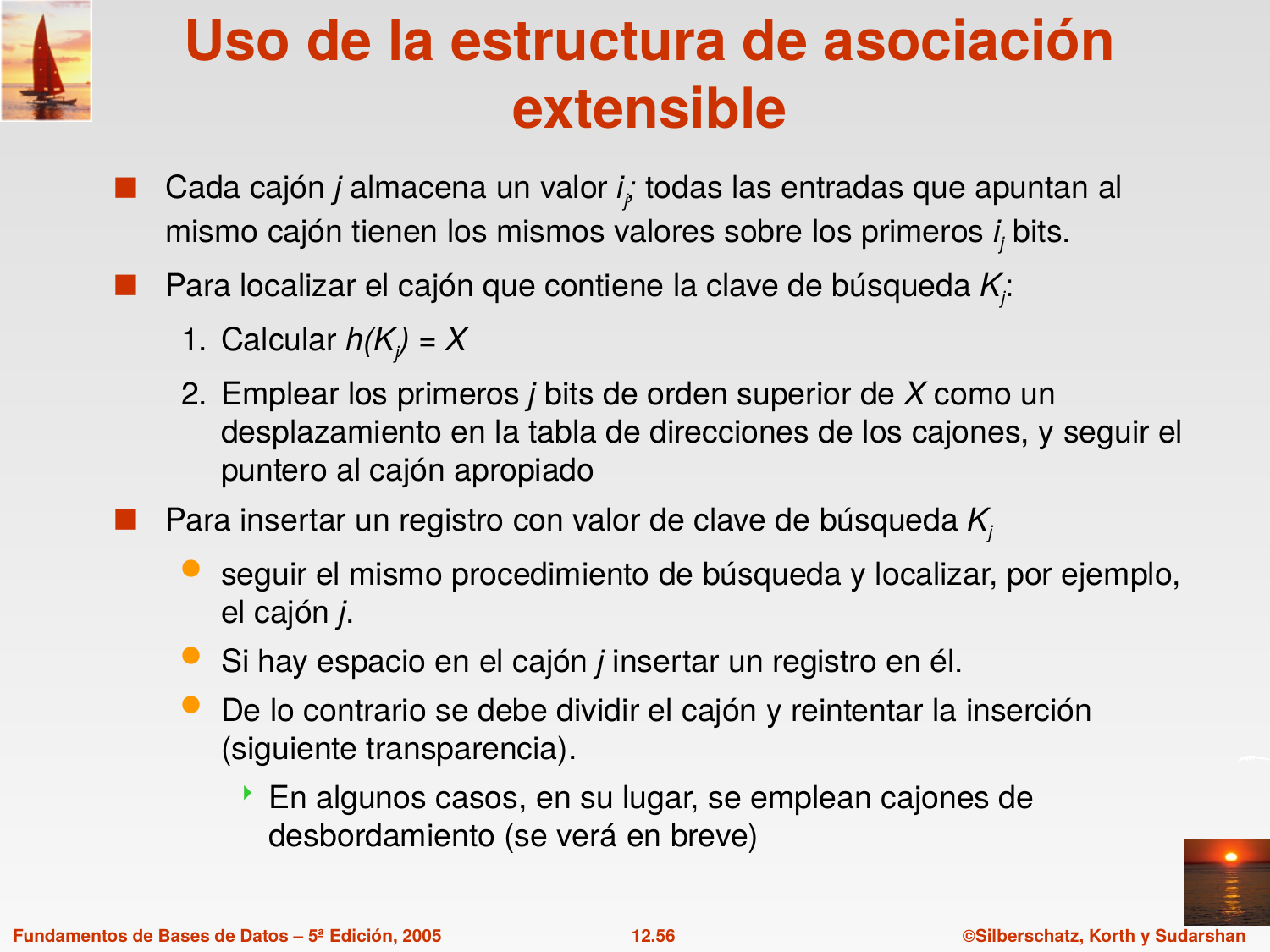

# Uso de la estructura de asociación extensible
Cada cajón j almacena un valor ij; todas las entradas que apuntan al mismo cajón tienen los mismos valores sobre los primeros ij bits.
Para localizar el cajón que contiene la clave de búsqueda Kj:
1.	Calcular h(Kj) = X
2.	Emplear los primeros j bits de orden superior de X como un desplazamiento en la tabla de direcciones de los cajones, y seguir el puntero al cajón apropiado
Para insertar un registro con valor de clave de búsqueda Kj
seguir el mismo procedimiento de búsqueda y localizar, por ejemplo, el cajón j.
Si hay espacio en el cajón j insertar un registro en él.
De lo contrario se debe dividir el cajón y reintentar la inserción (siguiente transparencia).
En algunos casos, en su lugar, se emplean cajones de desbordamiento (se verá en breve)